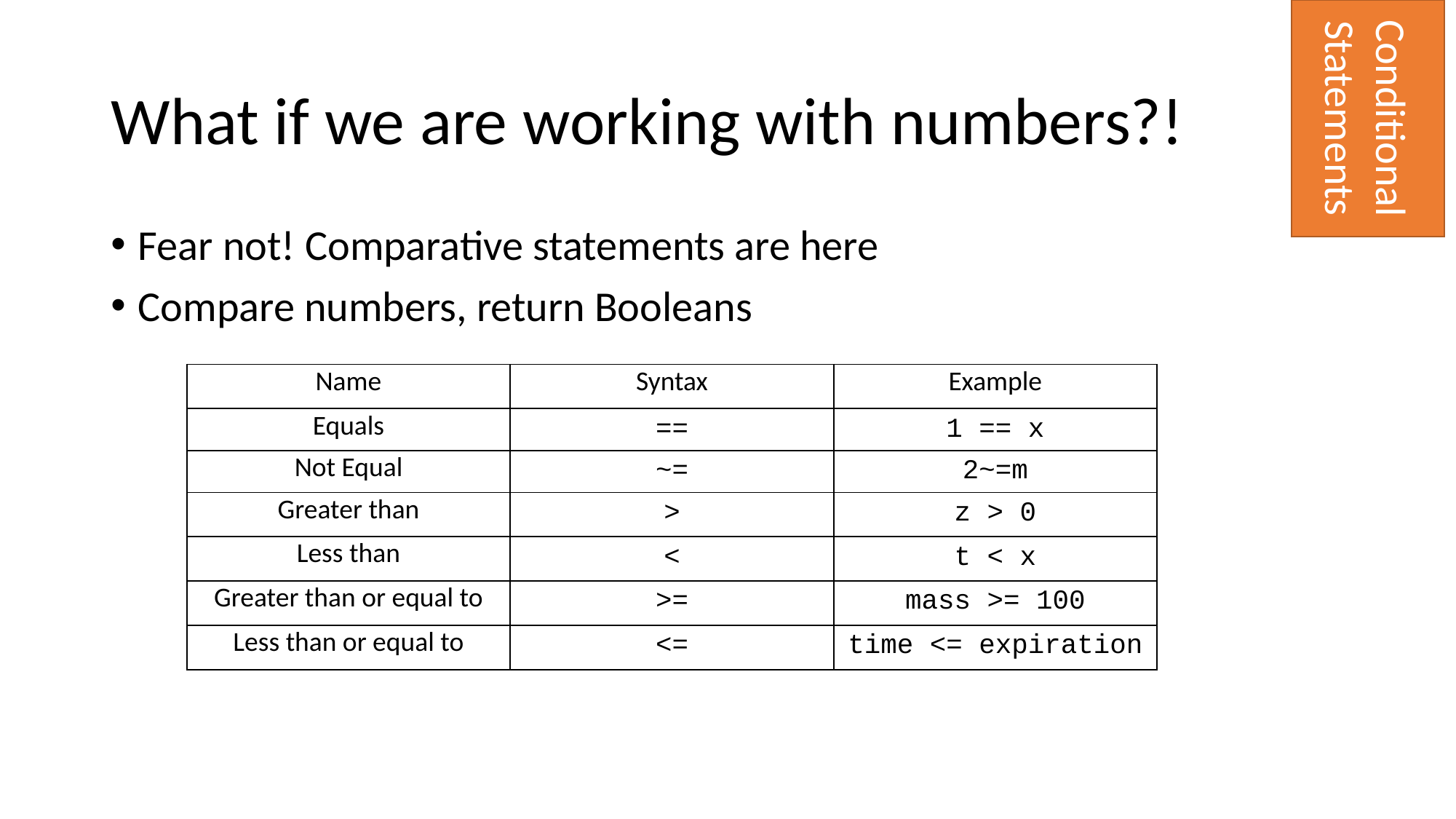

Conditional Statements
# What if we are working with numbers?!
Fear not! Comparative statements are here
Compare numbers, return Booleans

| Name | Syntax | Example |
| --- | --- | --- |
| Equals | == | 1 == x |
| Not Equal | ~= | 2~=m |
| Greater than | > | z > 0 |
| Less than | < | t < x |
| Greater than or equal to | >= | mass >= 100 |
| Less than or equal to | <= | time <= expiration |